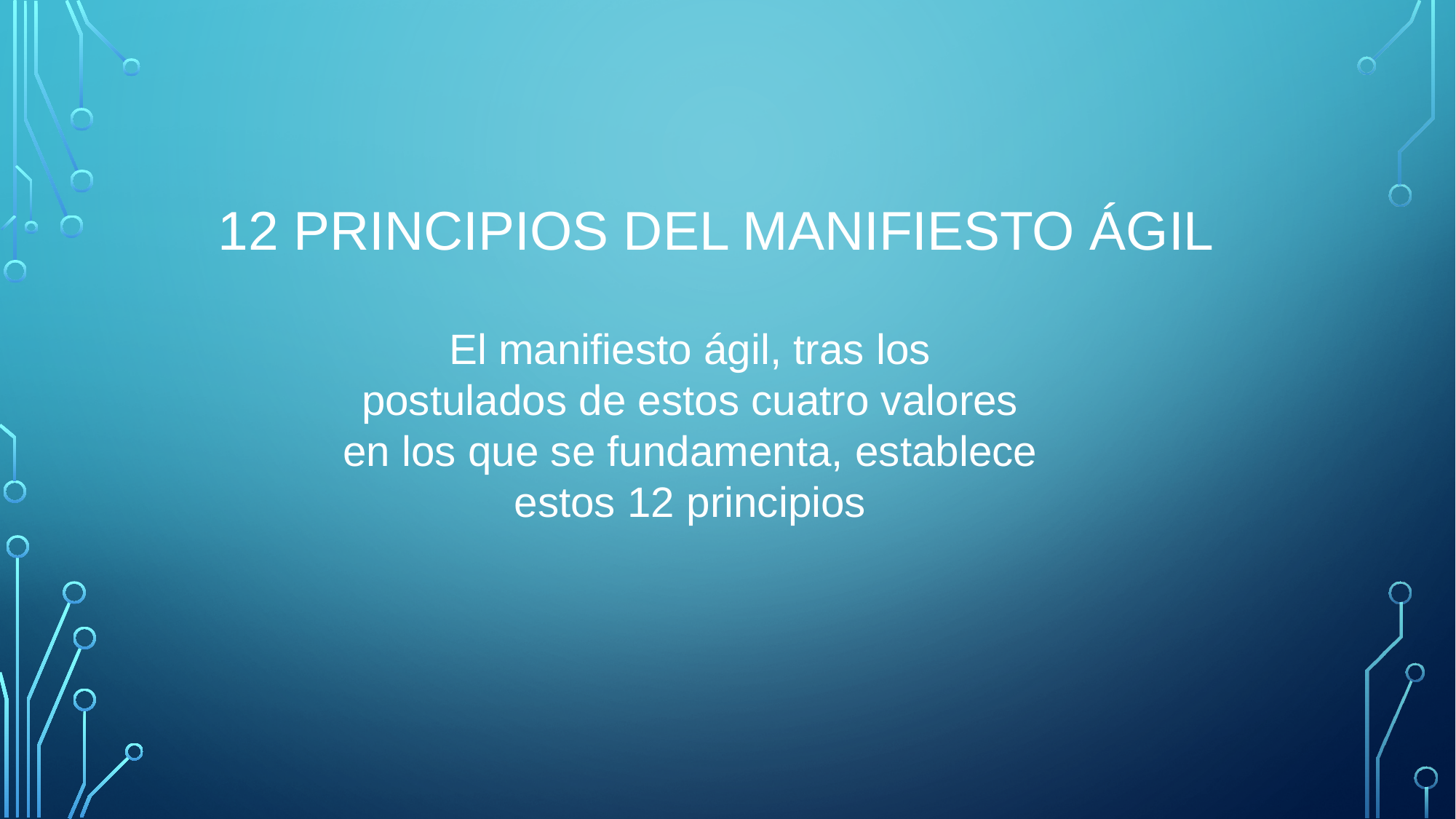

# 12 PRINCIPIOS DEL MANIFIESTO ÁGIL
El manifiesto ágil, tras los postulados de estos cuatro valores en los que se fundamenta, establece estos 12 principios